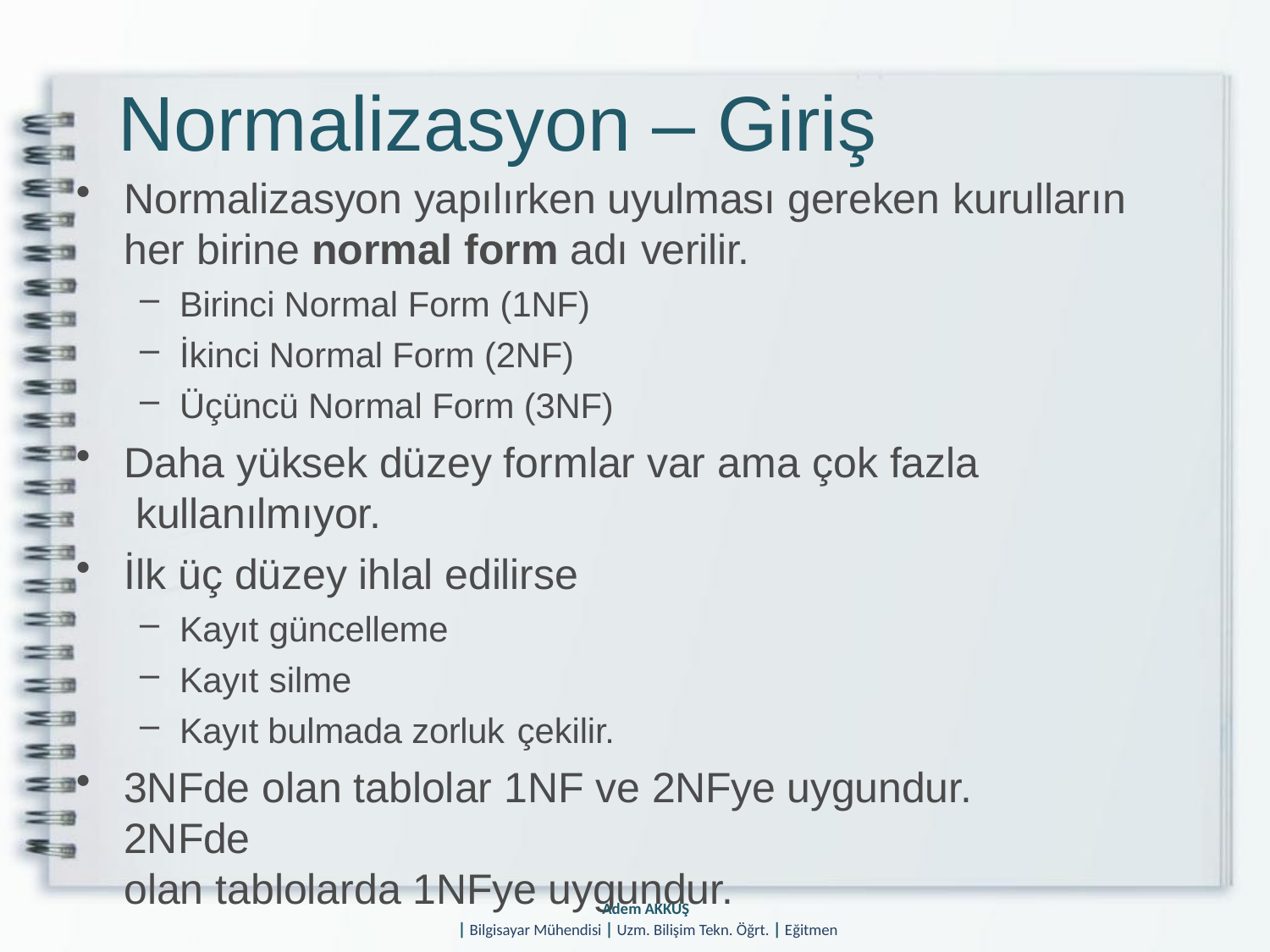

# Normalizasyon – Giriş
Normalizasyon yapılırken uyulması gereken kurulların
her birine normal form adı verilir.
Birinci Normal Form (1NF)
İkinci Normal Form (2NF)
Üçüncü Normal Form (3NF)
Daha yüksek düzey formlar var ama çok fazla  kullanılmıyor.
İlk üç düzey ihlal edilirse
Kayıt güncelleme
Kayıt silme
Kayıt bulmada zorluk çekilir.
3NFde olan tablolar 1NF ve 2NFye uygundur. 2NFde
olan tablolarda 1NFye uygundur.
Adem AKKUŞ
| Bilgisayar Mühendisi | Uzm. Bilişim Tekn. Öğrt. | Eğitmen